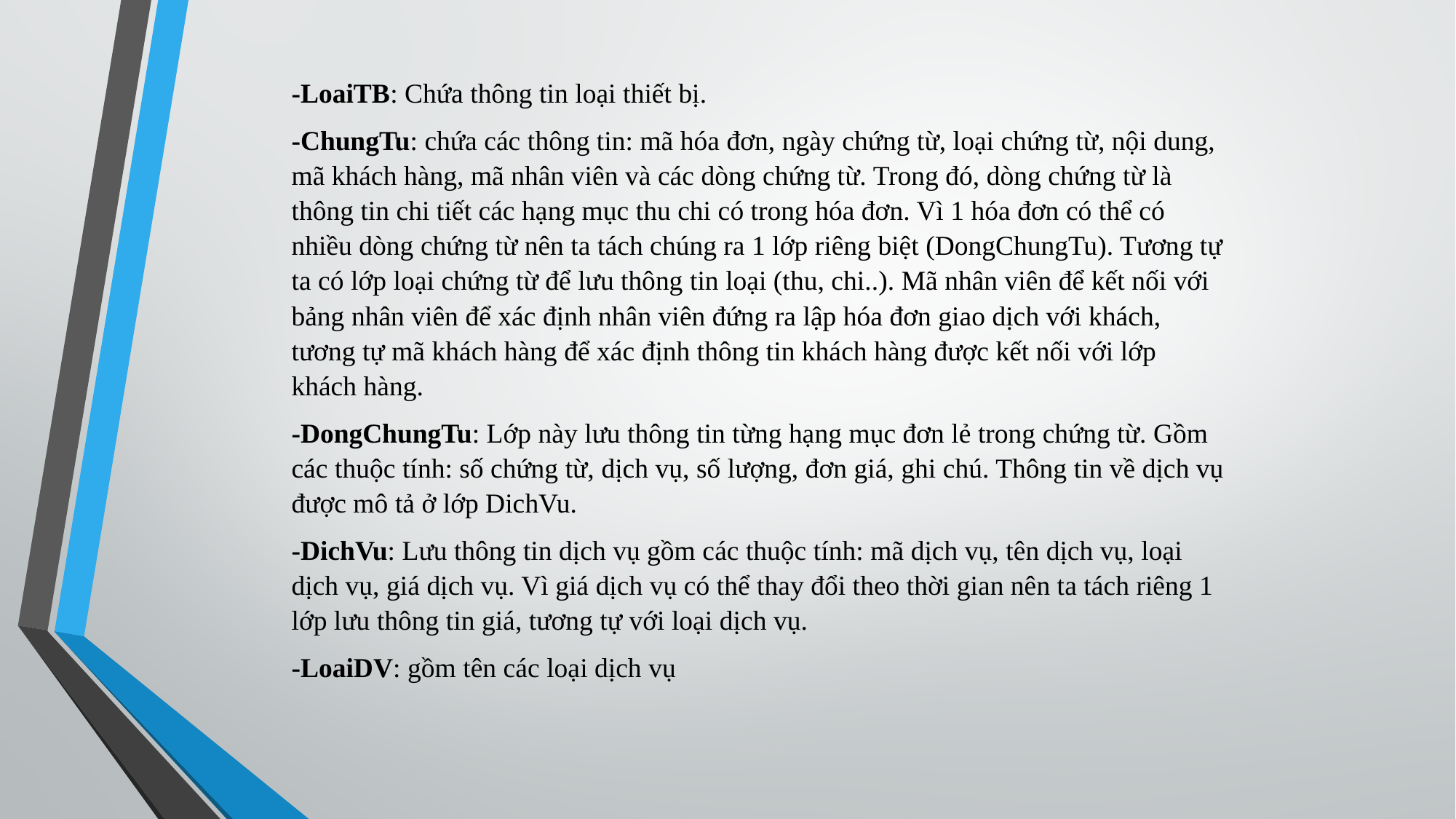

-LoaiTB: Chứa thông tin loại thiết bị.
-ChungTu: chứa các thông tin: mã hóa đơn, ngày chứng từ, loại chứng từ, nội dung, mã khách hàng, mã nhân viên và các dòng chứng từ. Trong đó, dòng chứng từ là thông tin chi tiết các hạng mục thu chi có trong hóa đơn. Vì 1 hóa đơn có thể có nhiều dòng chứng từ nên ta tách chúng ra 1 lớp riêng biệt (DongChungTu). Tương tự ta có lớp loại chứng từ để lưu thông tin loại (thu, chi..). Mã nhân viên để kết nối với bảng nhân viên để xác định nhân viên đứng ra lập hóa đơn giao dịch với khách, tương tự mã khách hàng để xác định thông tin khách hàng được kết nối với lớp khách hàng.
-DongChungTu: Lớp này lưu thông tin từng hạng mục đơn lẻ trong chứng từ. Gồm các thuộc tính: số chứng từ, dịch vụ, số lượng, đơn giá, ghi chú. Thông tin về dịch vụ được mô tả ở lớp DichVu.
-DichVu: Lưu thông tin dịch vụ gồm các thuộc tính: mã dịch vụ, tên dịch vụ, loại dịch vụ, giá dịch vụ. Vì giá dịch vụ có thể thay đổi theo thời gian nên ta tách riêng 1 lớp lưu thông tin giá, tương tự với loại dịch vụ.
-LoaiDV: gồm tên các loại dịch vụ